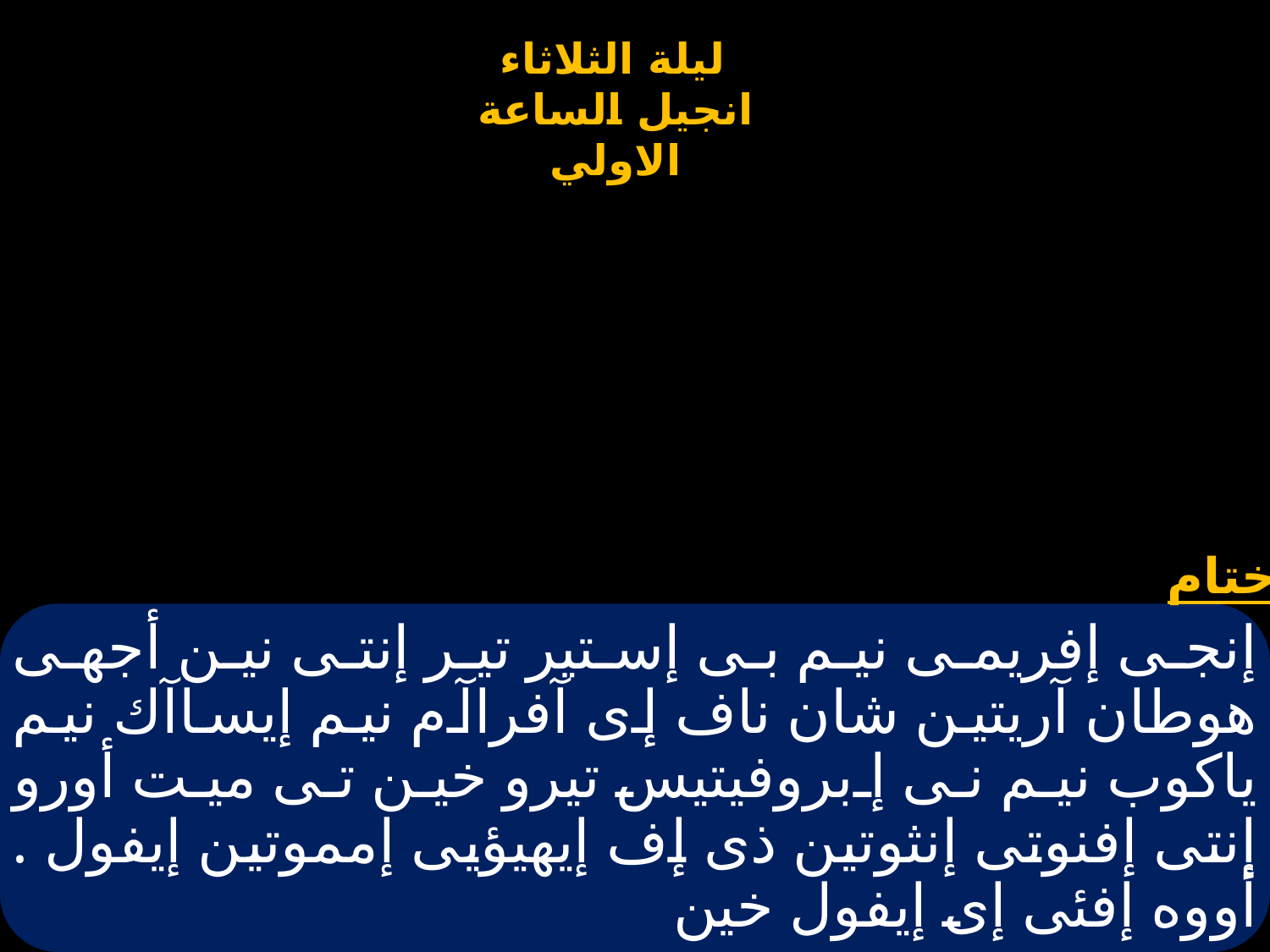

# إنجى إفريمى نيم بى إستير تير إنتى نين أجهى هوطان آريتين شان ناف إى آفراآم نيم إيساآك نيم ياكوب نيم نى إبروفيتيس تيرو خين تى ميت أورو إنتى إفنوتى إنثوتين ذى إف إيهيؤيى إمموتين إيفول . أووه إفئى إى إيفول خين